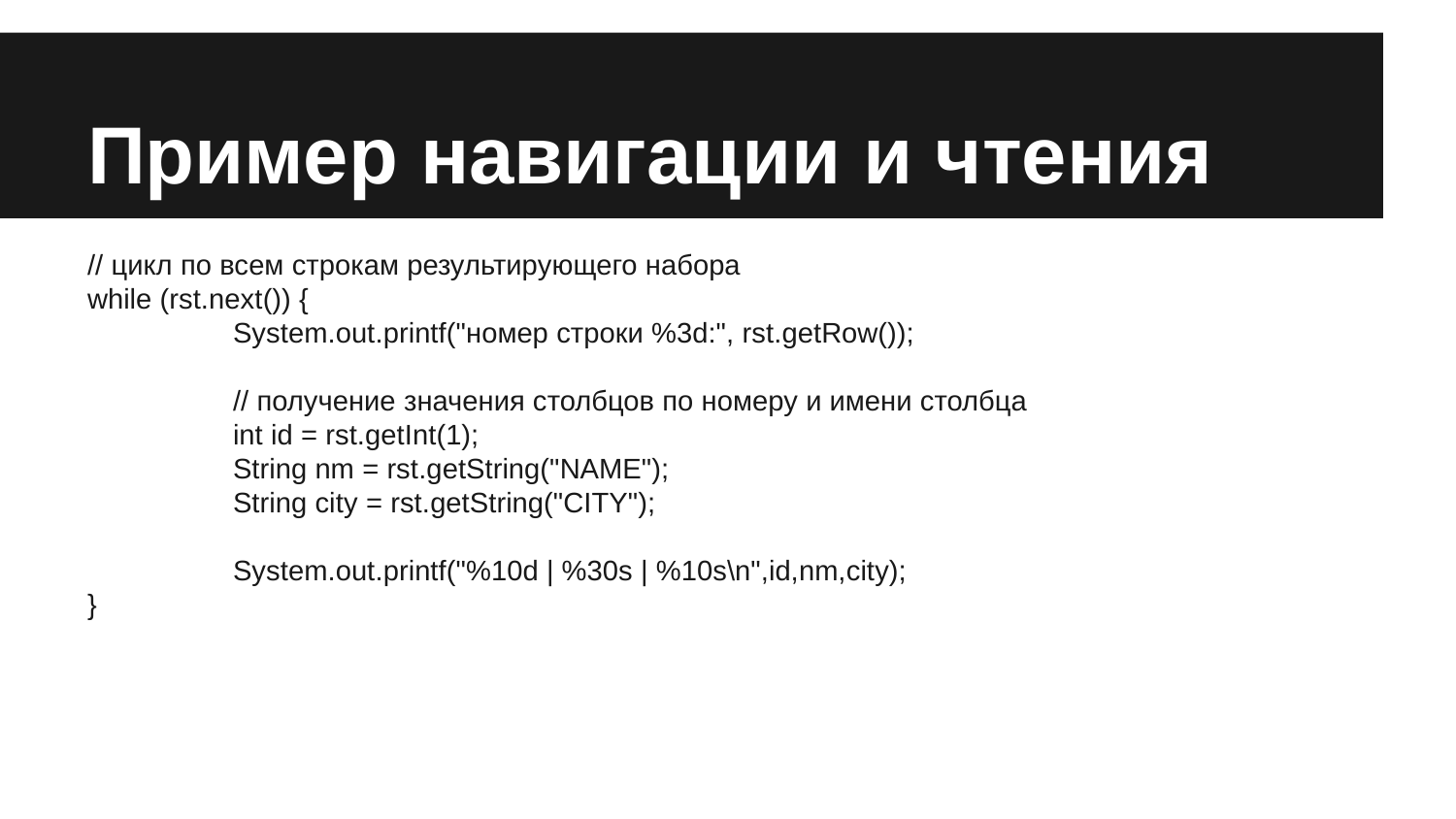

# Пример навигации и чтения
// цикл по всем строкам результирующего набора
while (rst.next()) {
	System.out.printf("номер строки %3d:", rst.getRow());

	// получение значения столбцов по номеру и имени столбца
	int id = rst.getInt(1);
	String nm = rst.getString("NAME");
	String city = rst.getString("CITY");

	System.out.printf("%10d | %30s | %10s\n",id,nm,city);
}